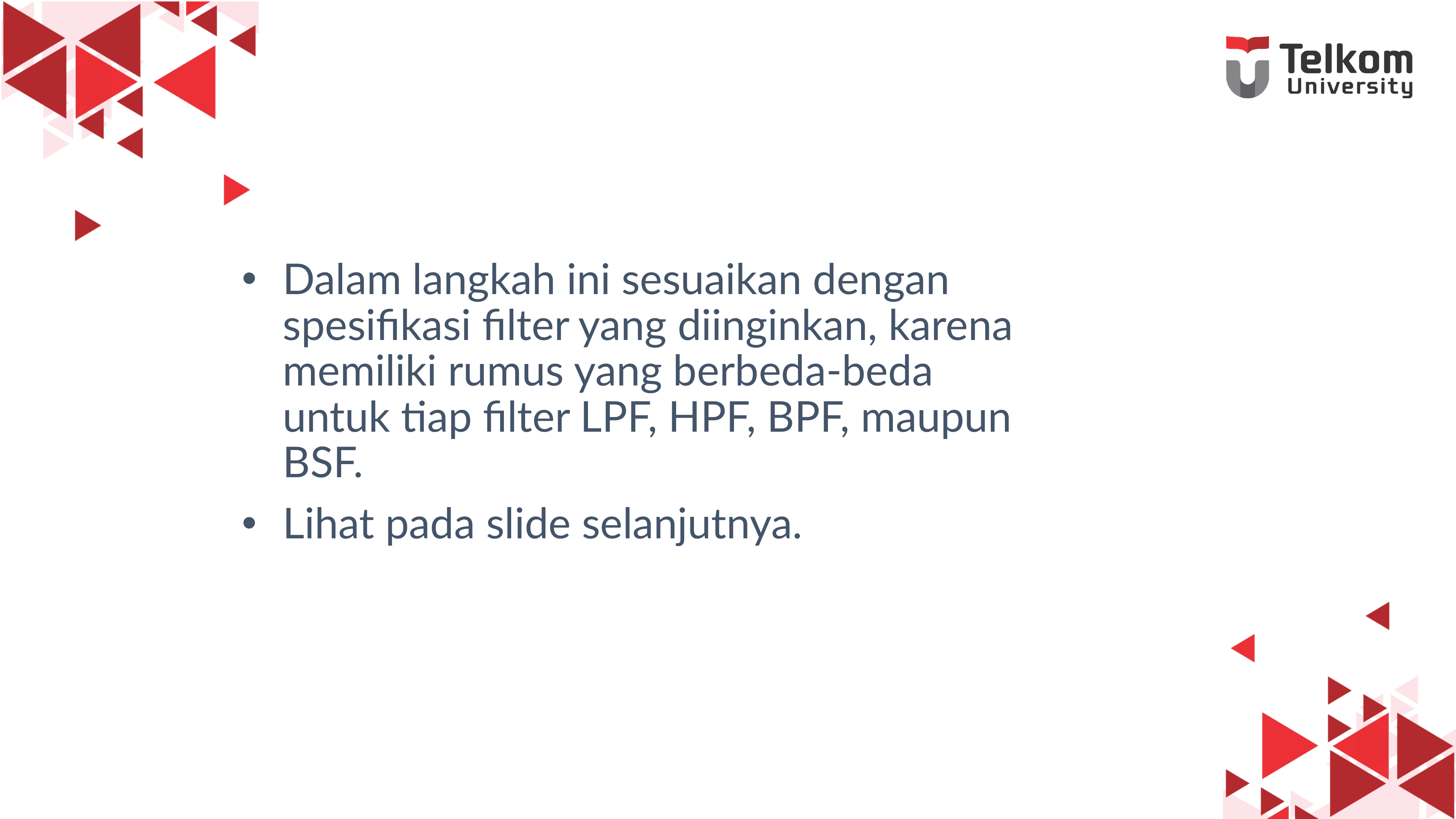

# Langkah 4. Tentukan frekuensi cut off LPF ternormalisasi (proses backward)
Dalam langkah ini sesuaikan dengan spesifikasi filter yang diinginkan, karena memiliki rumus yang berbeda-beda untuk tiap filter LPF, HPF, BPF, maupun BSF.
Lihat pada slide selanjutnya.